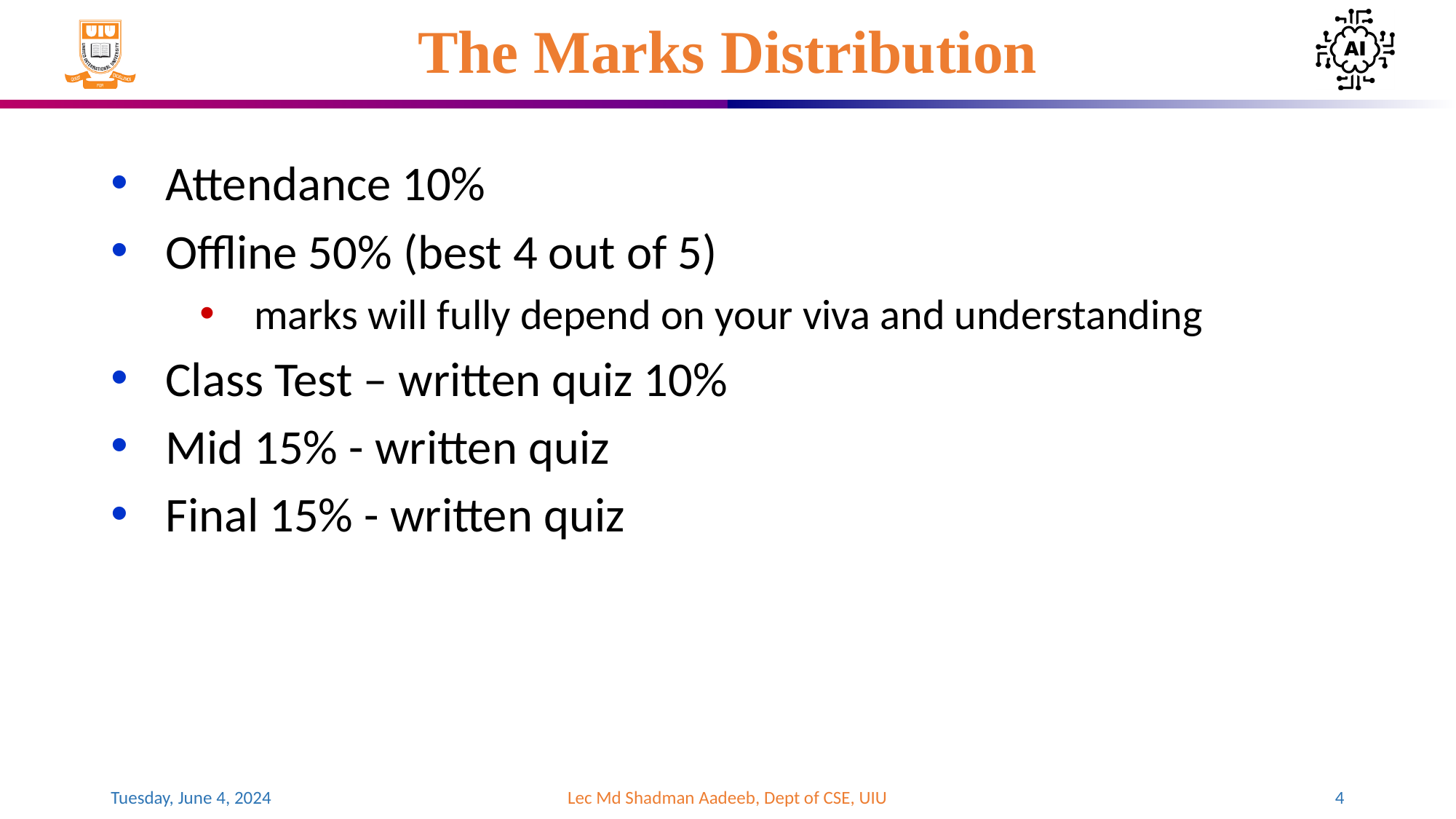

# The Marks Distribution
Attendance 10%
Offline 50% (best 4 out of 5)
marks will fully depend on your viva and understanding
Class Test – written quiz 10%
Mid 15% - written quiz
Final 15% - written quiz

Tuesday, June 4, 2024
Lec Md Shadman Aadeeb, Dept of CSE, UIU
4